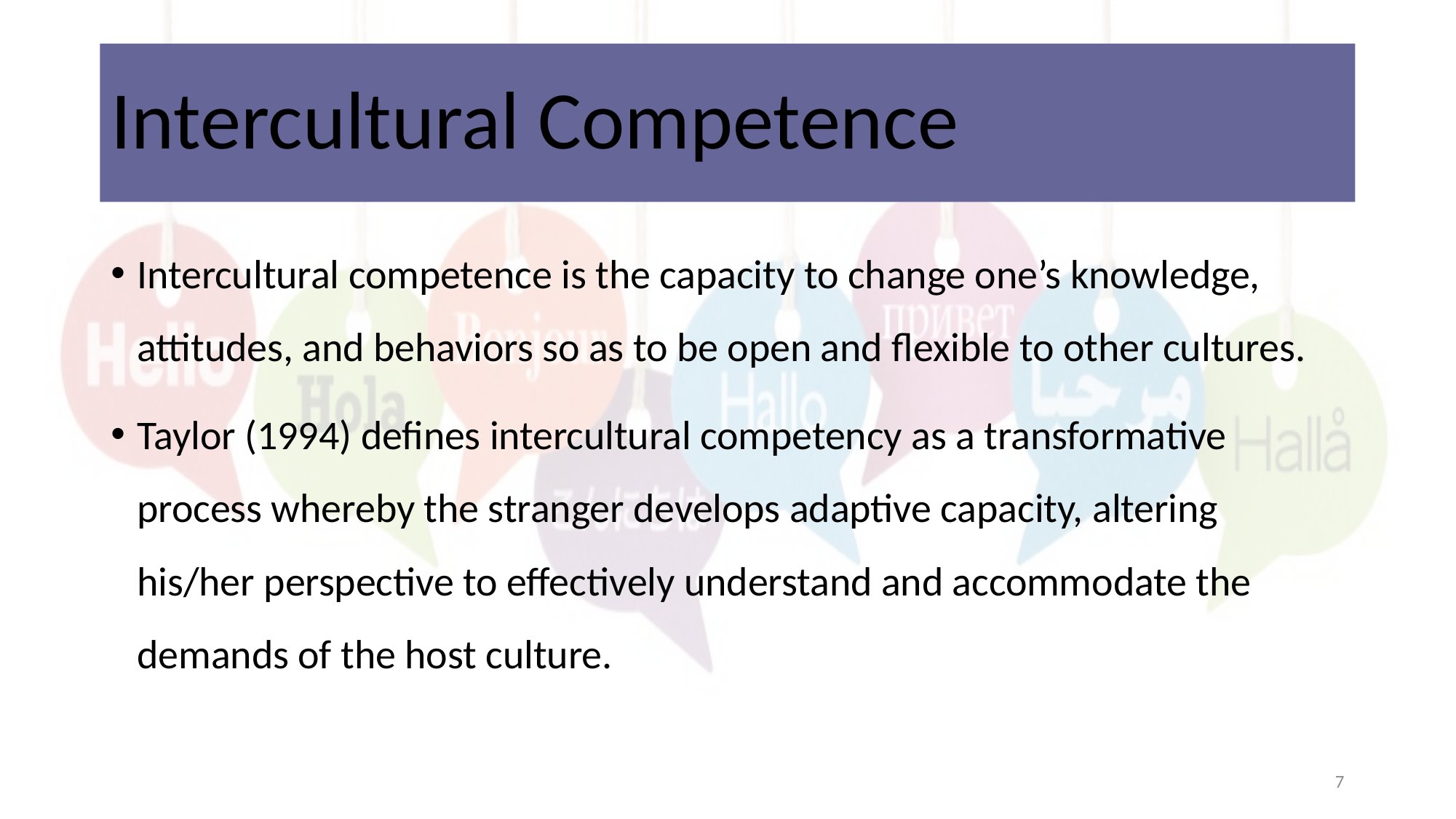

# Intercultural Competence
Intercultural competence is the capacity to change one’s knowledge, attitudes, and behaviors so as to be open and flexible to other cultures.
Taylor (1994) defines intercultural competency as a transformative process whereby the stranger develops adaptive capacity, altering his/her perspective to effectively understand and accommodate the demands of the host culture.
7